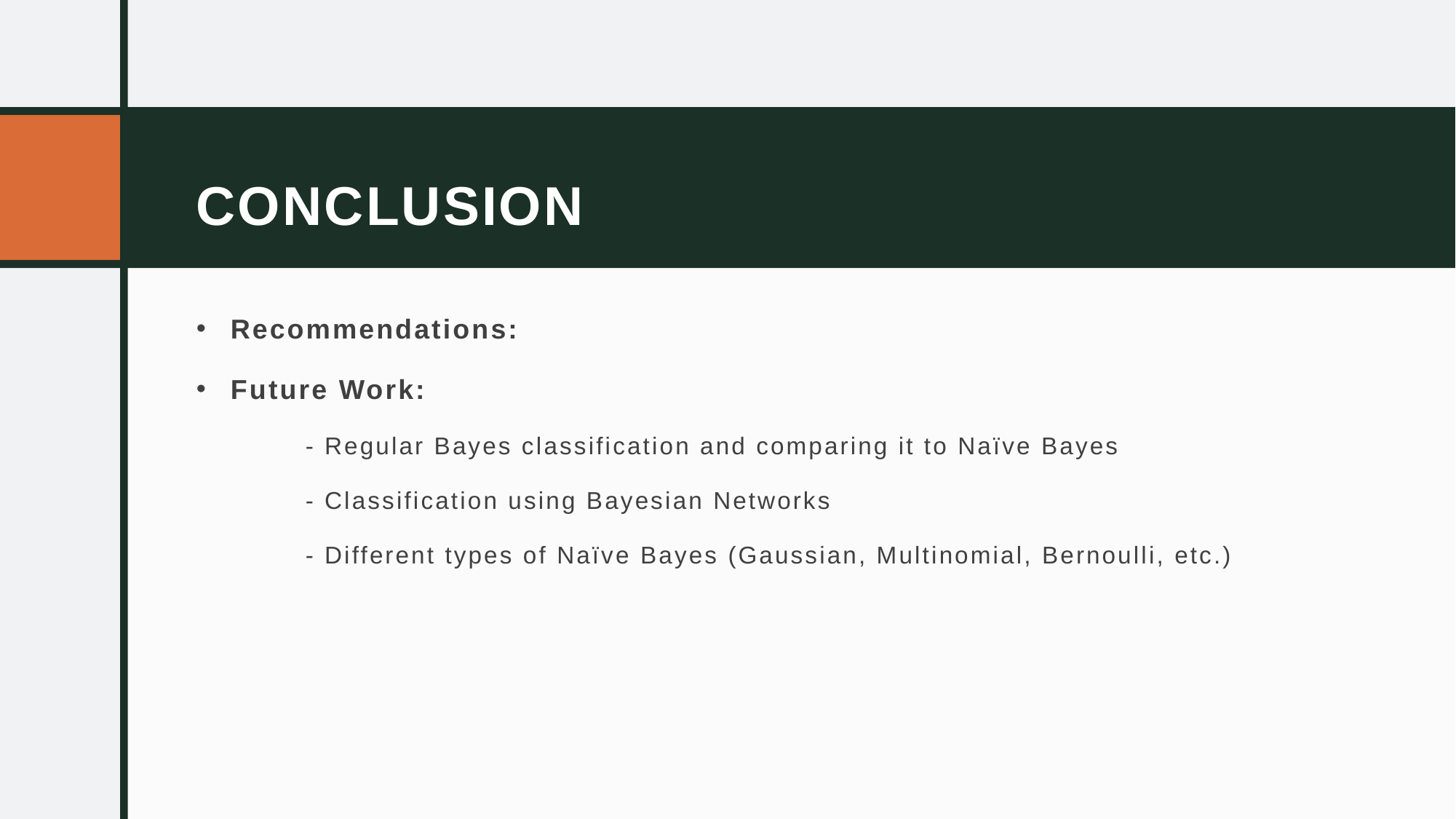

# CONCLUSION

Recommendations:
Future Work:
	- Regular Bayes classification and comparing it to Naïve Bayes
	- Classification using Bayesian Networks
	- Different types of Naïve Bayes (Gaussian, Multinomial, Bernoulli, etc.)